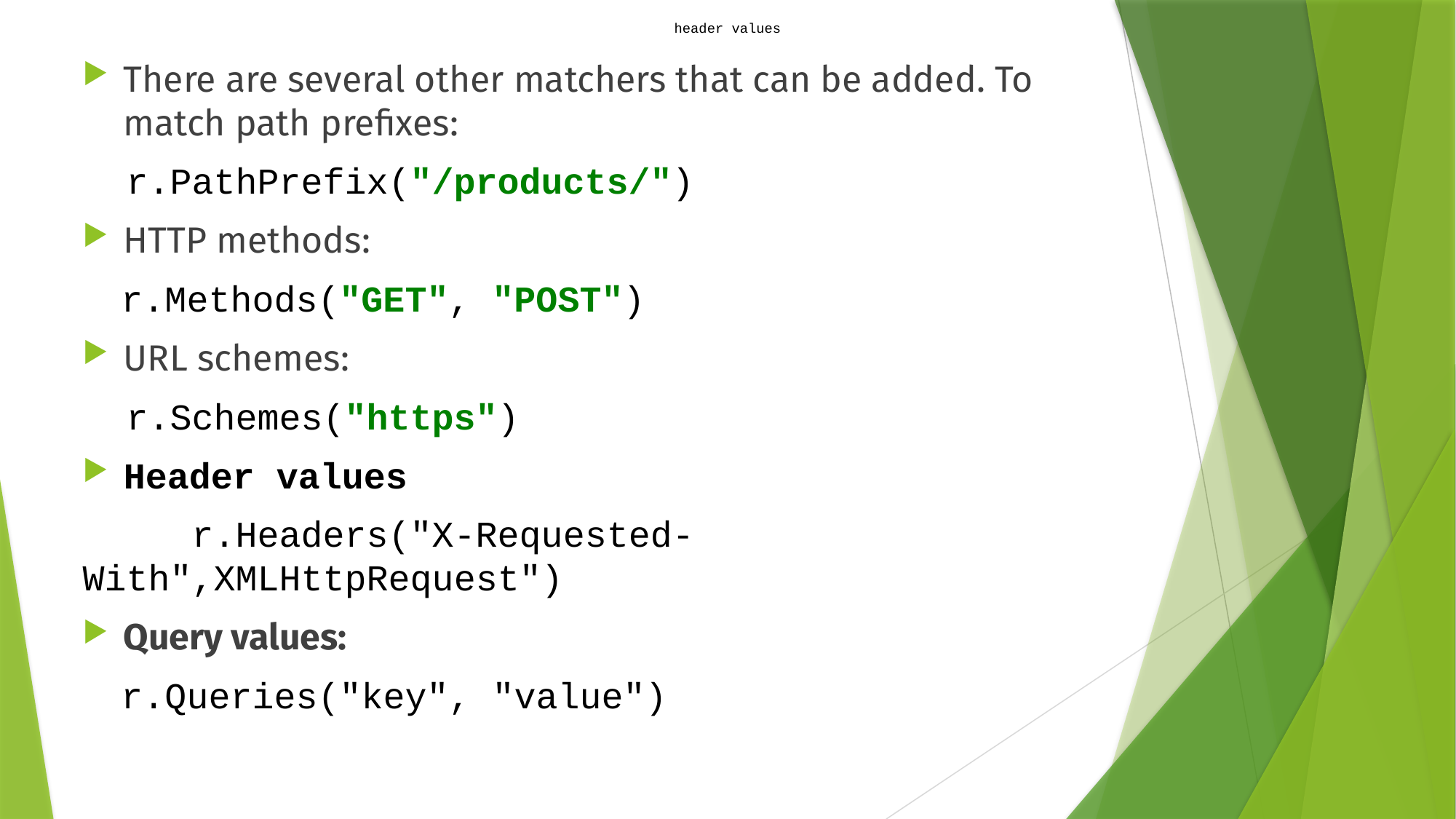

header values
There are several other matchers that can be added. To match path prefixes:
  r.PathPrefix("/products/")
HTTP methods:
    r.Methods("GET", "POST")
URL schemes:
  r.Schemes("https")
Header values
 	r.Headers("X-Requested-With",XMLHttpRequest")
Query values:
    r.Queries("key", "value")